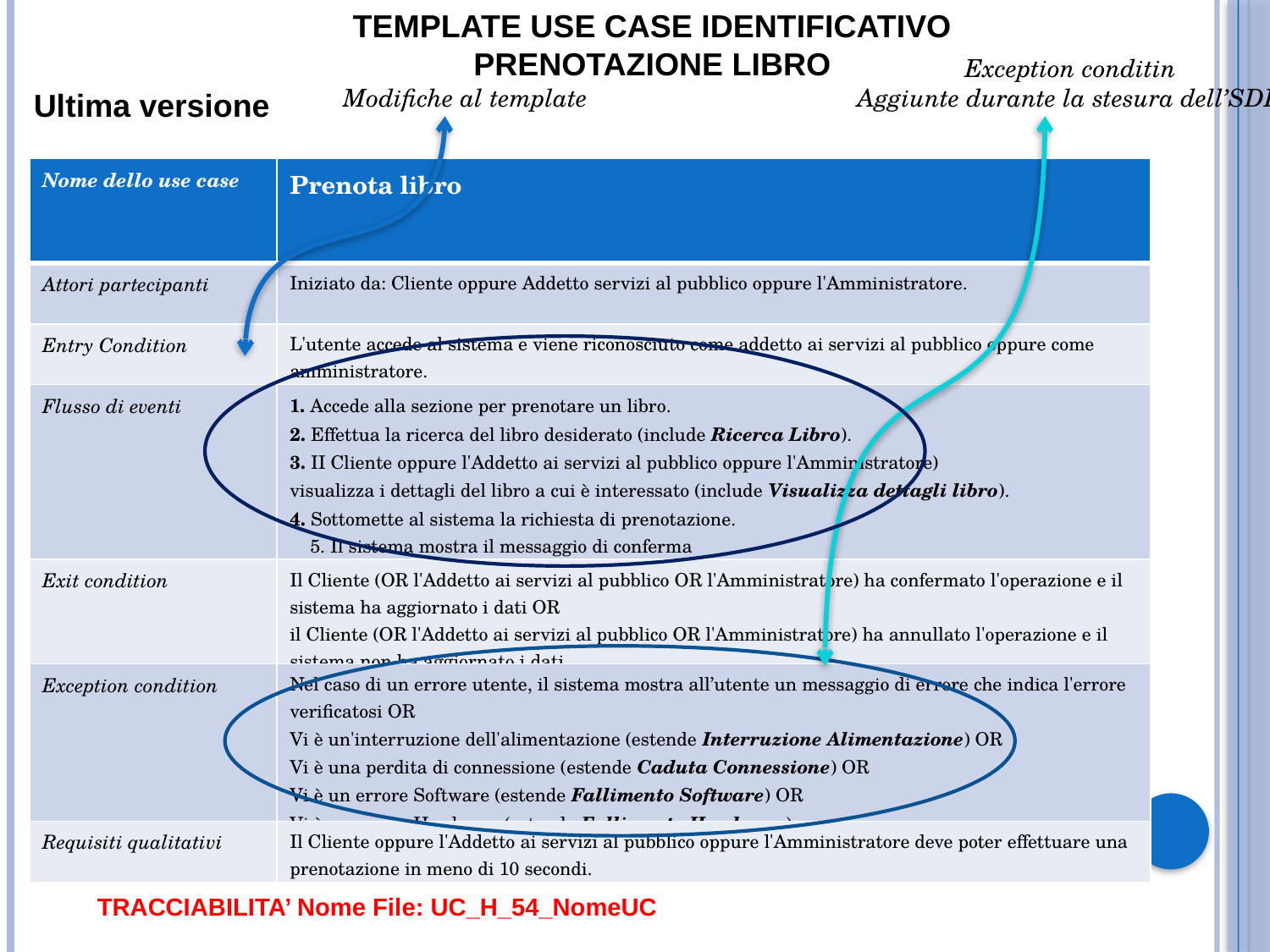

TEMPLATE USE CASE IDENTIFICATIVO
PRENOTAZIONE LIBRO
Exception conditin
Aggiunte durante la stesura dell’SDD
Modifiche al template
Ultima versione
| Nome dello use case | Prenota libro |
| --- | --- |
| Attori partecipanti | Iniziato da: Cliente oppure Addetto servizi al pubblico oppure l'Amministratore. |
| Entry Condition | L'utente accede al sistema e viene riconosciuto come addetto ai servizi al pubblico oppure come amministratore. |
| Flusso di eventi | 1. Accede alla sezione per prenotare un libro. 2. Effettua la ricerca del libro desiderato (include Ricerca Libro). 3. II Cliente oppure l'Addetto ai servizi al pubblico oppure l'Amministratore) visualizza i dettagli del libro a cui è interessato (include Visualizza dettagli libro). 4. Sottomette al sistema la richiesta di prenotazione. 5. Il sistema mostra il messaggio di conferma prenotazione. |
| Exit condition | Il Cliente (OR l'Addetto ai servizi al pubblico OR l'Amministratore) ha confermato l'operazione e il sistema ha aggiornato i dati OR il Cliente (OR l'Addetto ai servizi al pubblico OR l'Amministratore) ha annullato l'operazione e il sistema non ha aggiornato i dati. |
| Exception condition | Nel caso di un errore utente, il sistema mostra all’utente un messaggio di errore che indica l'errore verificatosi OR Vi è un'interruzione dell'alimentazione (estende Interruzione Alimentazione) OR Vi è una perdita di connessione (estende Caduta Connessione) OR Vi è un errore Software (estende Fallimento Software) OR Vi è un errore Hardware (estende Fallimento Hardware) |
| Requisiti qualitativi | Il Cliente oppure l'Addetto ai servizi al pubblico oppure l'Amministratore deve poter effettuare una prenotazione in meno di 10 secondi. |

TRACCIABILITA’ Nome File: UC_H_54_NomeUC